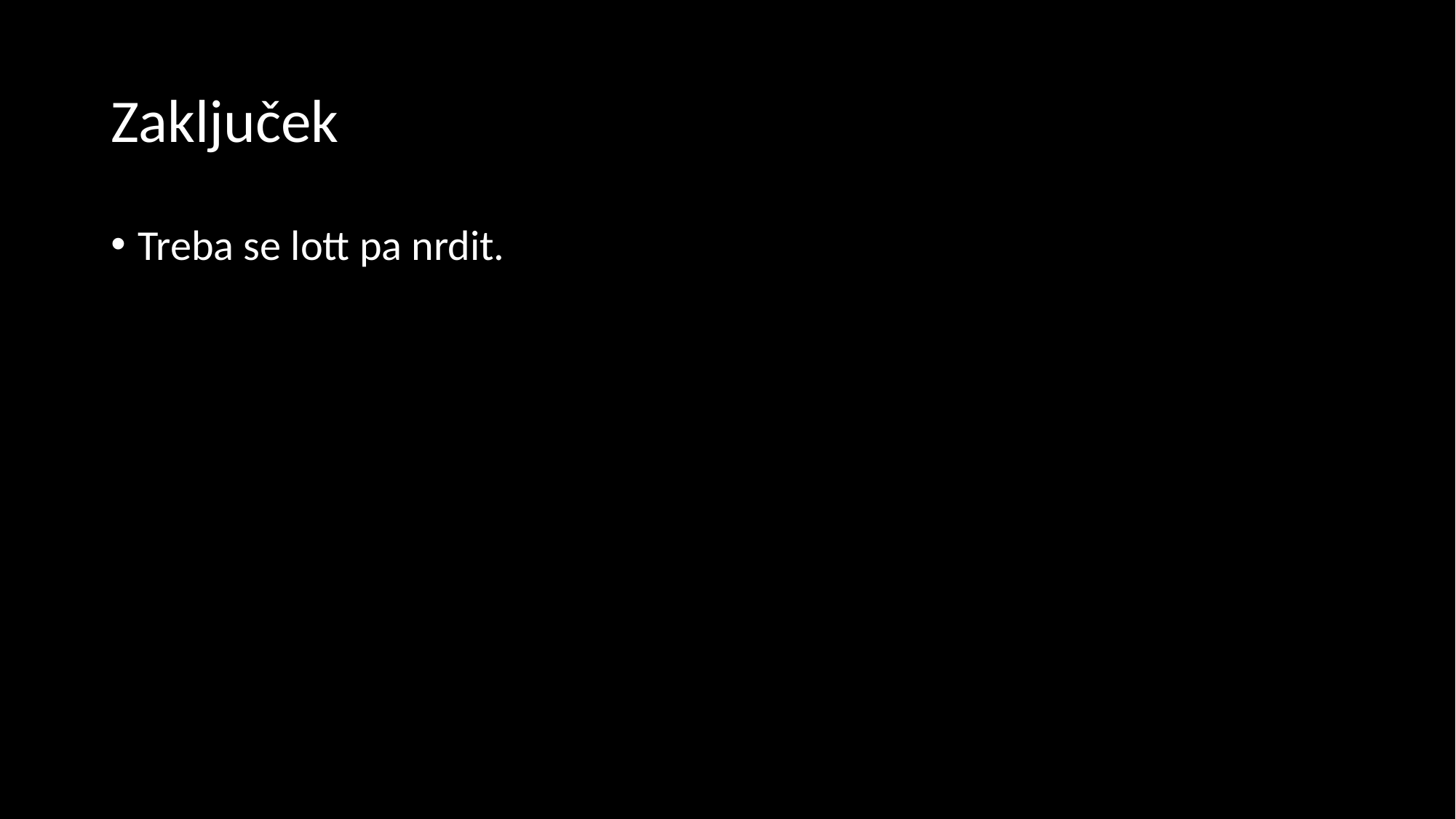

# Zaključek
Treba se lott pa nrdit.